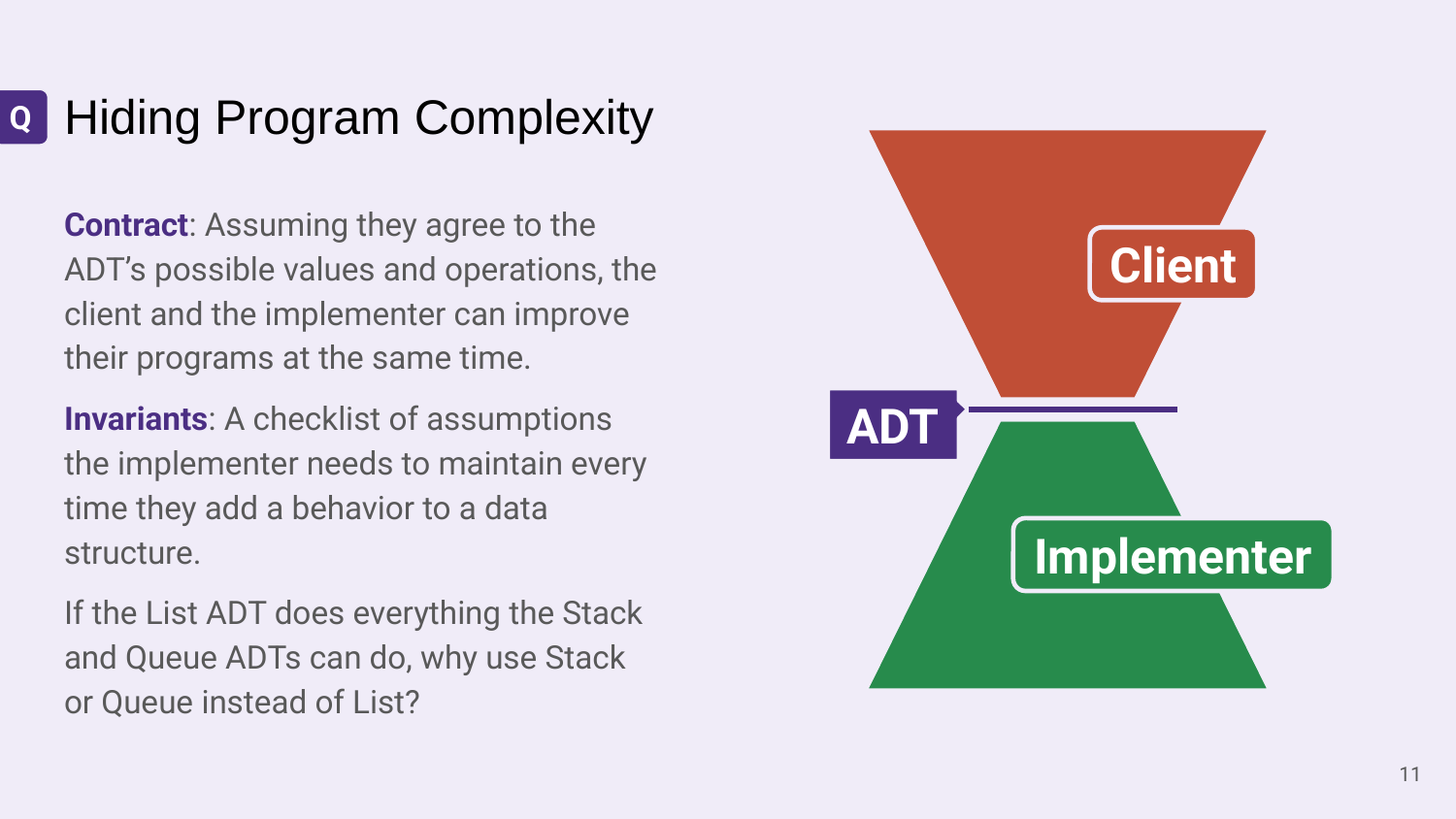

# Hiding Program Complexity
Q

Contract: Assuming they agree to the ADT’s possible values and operations, the client and the implementer can improve their programs at the same time.
Invariants: A checklist of assumptions the implementer needs to maintain every time they add a behavior to a data structure.
If the List ADT does everything the Stack and Queue ADTs can do, why use Stack or Queue instead of List?
Client
ADT

Implementer
11